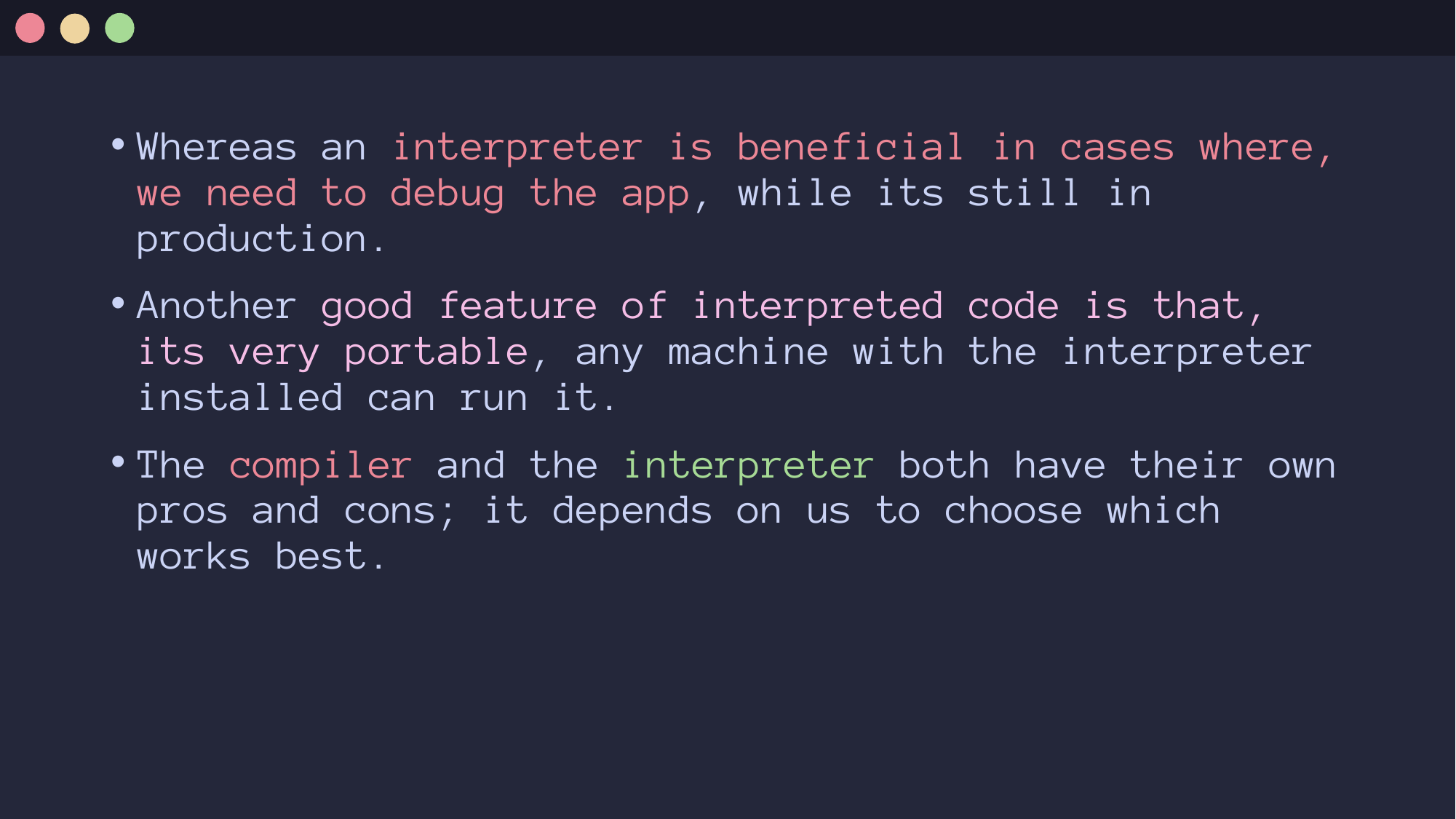

Whereas an interpreter is beneficial in cases where, we need to debug the app, while its still in production.
Another good feature of interpreted code is that, its very portable, any machine with the interpreter installed can run it.
The compiler and the interpreter both have their own pros and cons; it depends on us to choose which works best.